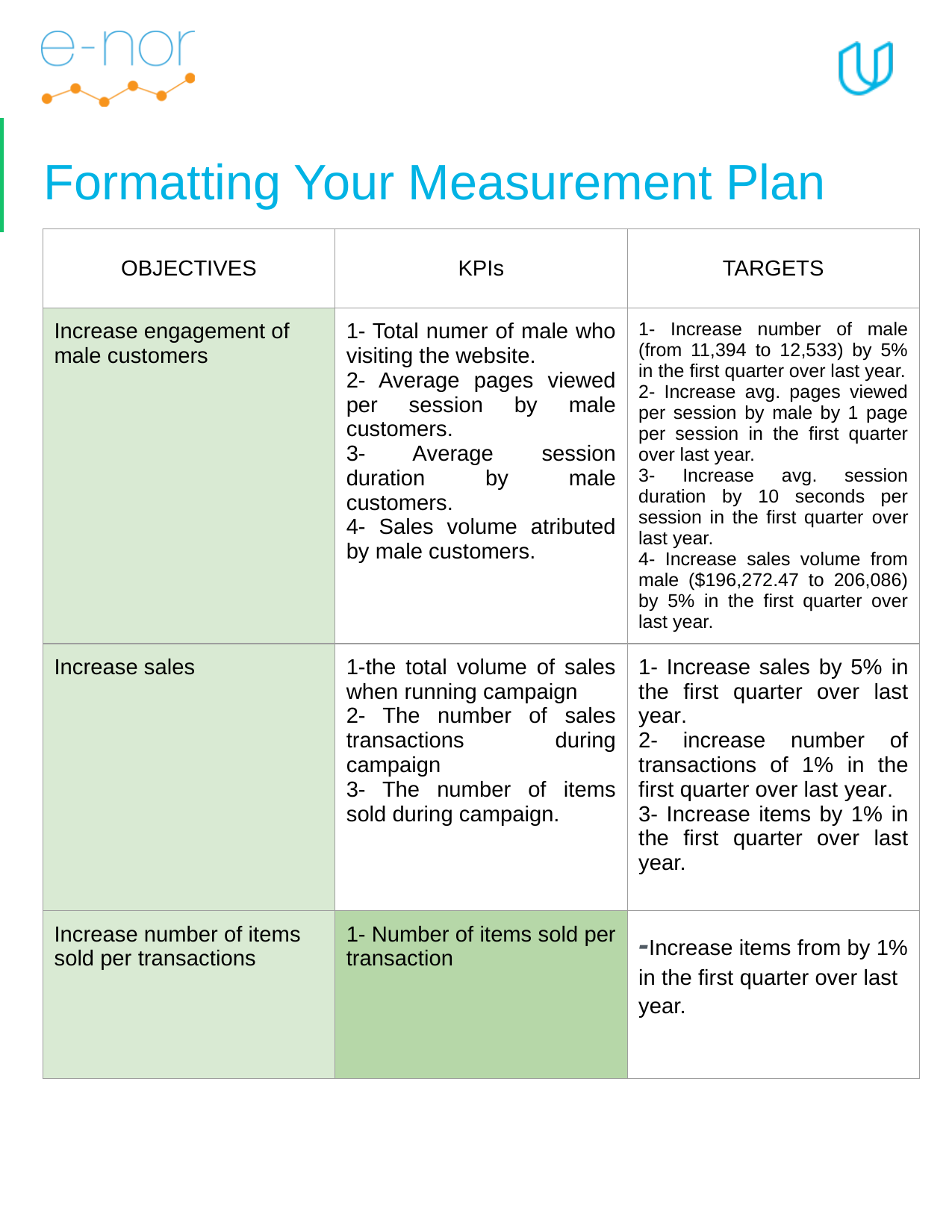

# Formatting Your Measurement Plan
| OBJECTIVES | KPIs | TARGETS |
| --- | --- | --- |
| Increase engagement of male customers | 1- Total numer of male who visiting the website. 2- Average pages viewed per session by male customers. 3- Average session duration by male customers. 4- Sales volume atributed by male customers. | 1- Increase number of male (from 11,394 to 12,533) by 5% in the first quarter over last year. 2- Increase avg. pages viewed per session by male by 1 page per session in the first quarter over last year. 3- Increase avg. session duration by 10 seconds per session in the first quarter over last year. 4- Increase sales volume from male ($196,272.47 to 206,086) by 5% in the first quarter over last year. |
| Increase sales | 1-the total volume of sales when running campaign 2- The number of sales transactions during campaign 3- The number of items sold during campaign. | 1- Increase sales by 5% in the first quarter over last year. 2- increase number of transactions of 1% in the first quarter over last year. 3- Increase items by 1% in the first quarter over last year. |
| Increase number of items sold per transactions | 1- Number of items sold per transaction | -Increase items from by 1% in the first quarter over last year. |